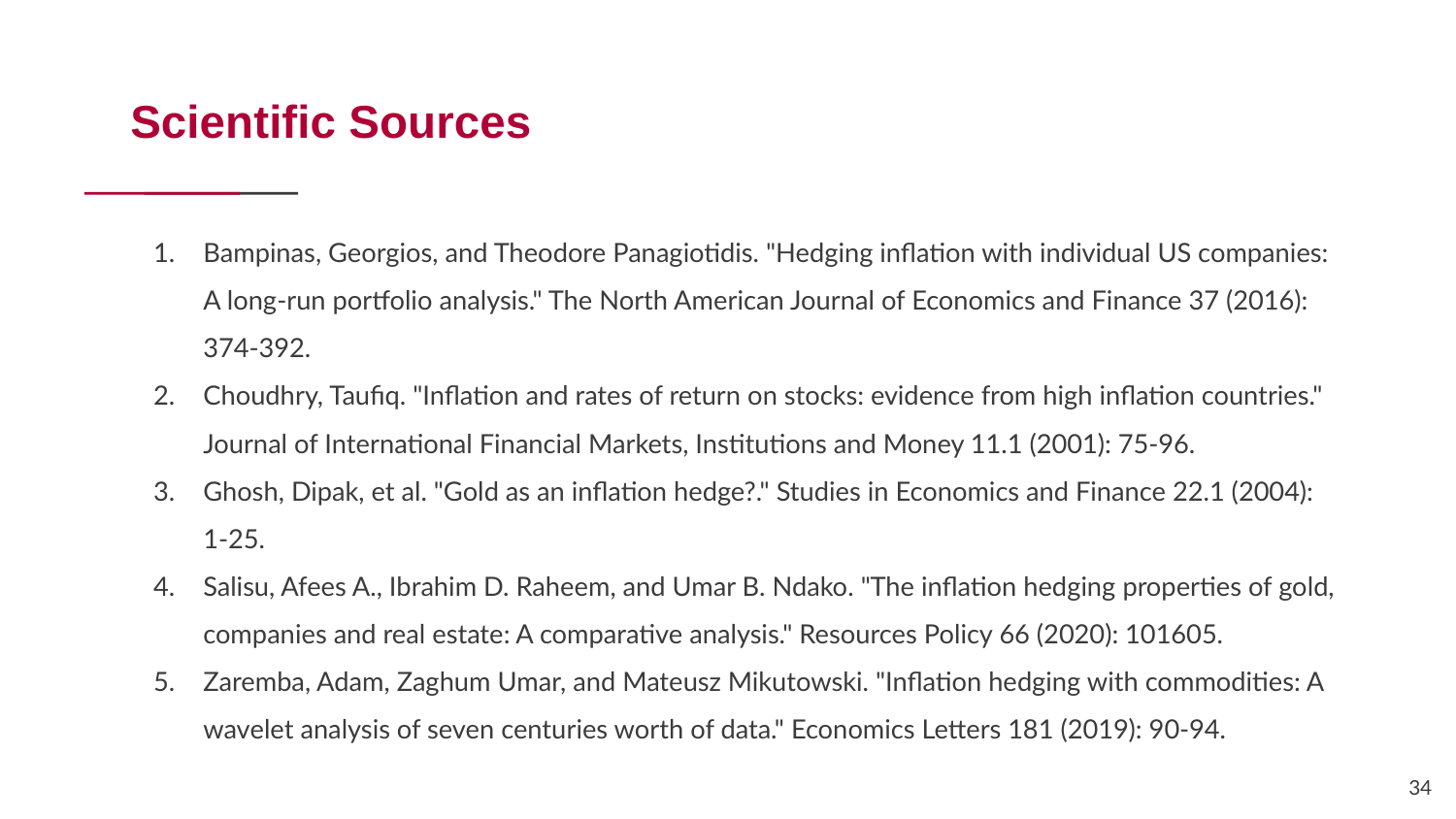

# Scientific Sources
Bampinas, Georgios, and Theodore Panagiotidis. "Hedging inflation with individual US companies: A long-run portfolio analysis." The North American Journal of Economics and Finance 37 (2016): 374-392.
Choudhry, Taufiq. "Inflation and rates of return on stocks: evidence from high inflation countries." Journal of International Financial Markets, Institutions and Money 11.1 (2001): 75-96.
Ghosh, Dipak, et al. "Gold as an inflation hedge?." Studies in Economics and Finance 22.1 (2004): 1-25.
Salisu, Afees A., Ibrahim D. Raheem, and Umar B. Ndako. "The inflation hedging properties of gold, companies and real estate: A comparative analysis." Resources Policy 66 (2020): 101605.
Zaremba, Adam, Zaghum Umar, and Mateusz Mikutowski. "Inflation hedging with commodities: A wavelet analysis of seven centuries worth of data." Economics Letters 181 (2019): 90-94.
34